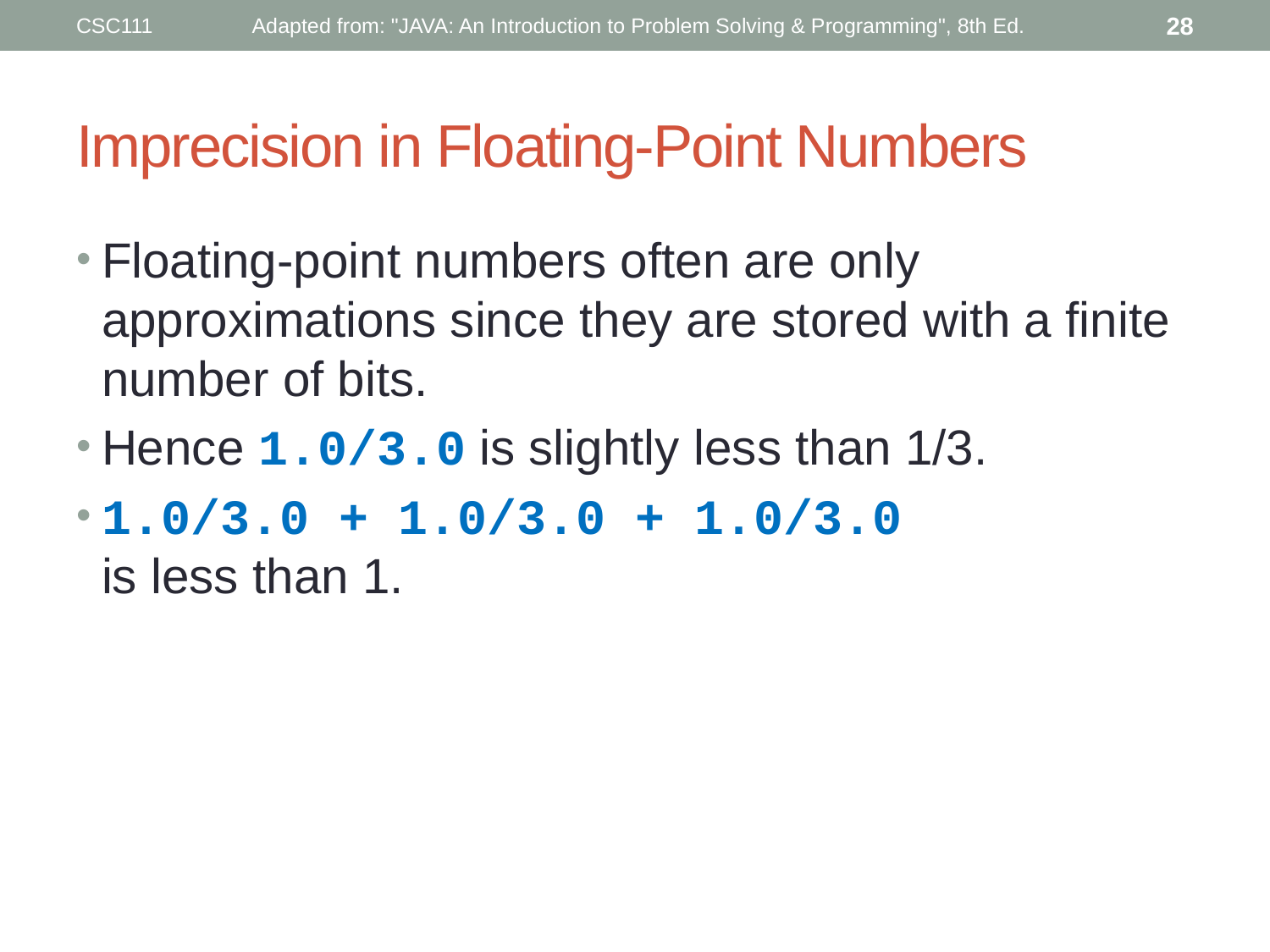

CSC111
Adapted from: "JAVA: An Introduction to Problem Solving & Programming", 8th Ed.
28
# Imprecision in Floating-Point Numbers
Floating-point numbers often are only approximations since they are stored with a finite number of bits.
Hence 1.0/3.0 is slightly less than 1/3.
1.0/3.0 + 1.0/3.0 + 1.0/3.0
is less than 1.